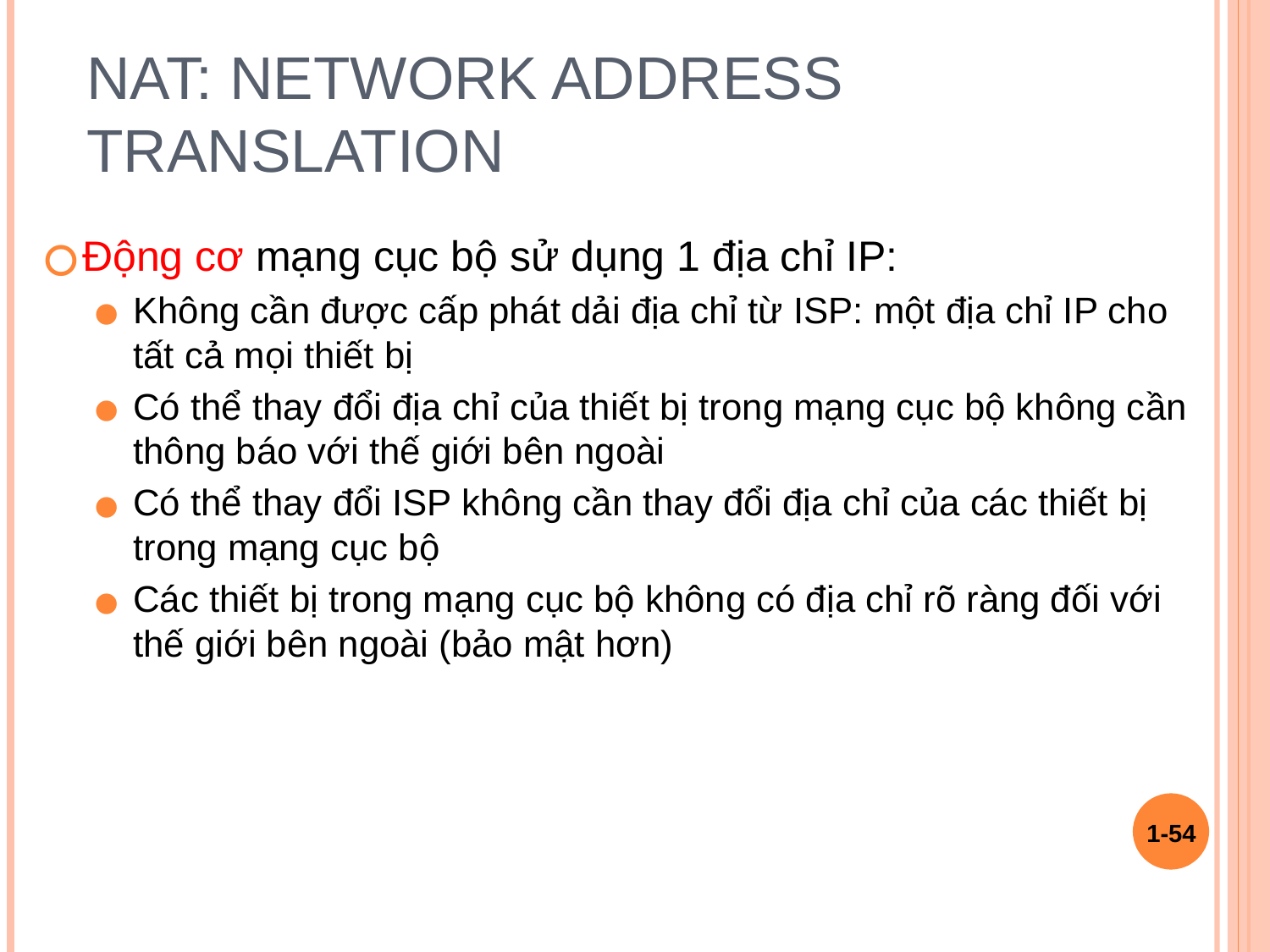

# NAT: Network Address Translation
Động cơ mạng cục bộ sử dụng 1 địa chỉ IP:
Không cần được cấp phát dải địa chỉ từ ISP: một địa chỉ IP cho tất cả mọi thiết bị
Có thể thay đổi địa chỉ của thiết bị trong mạng cục bộ không cần thông báo với thế giới bên ngoài
Có thể thay đổi ISP không cần thay đổi địa chỉ của các thiết bị trong mạng cục bộ
Các thiết bị trong mạng cục bộ không có địa chỉ rõ ràng đối với thế giới bên ngoài (bảo mật hơn)

1-54